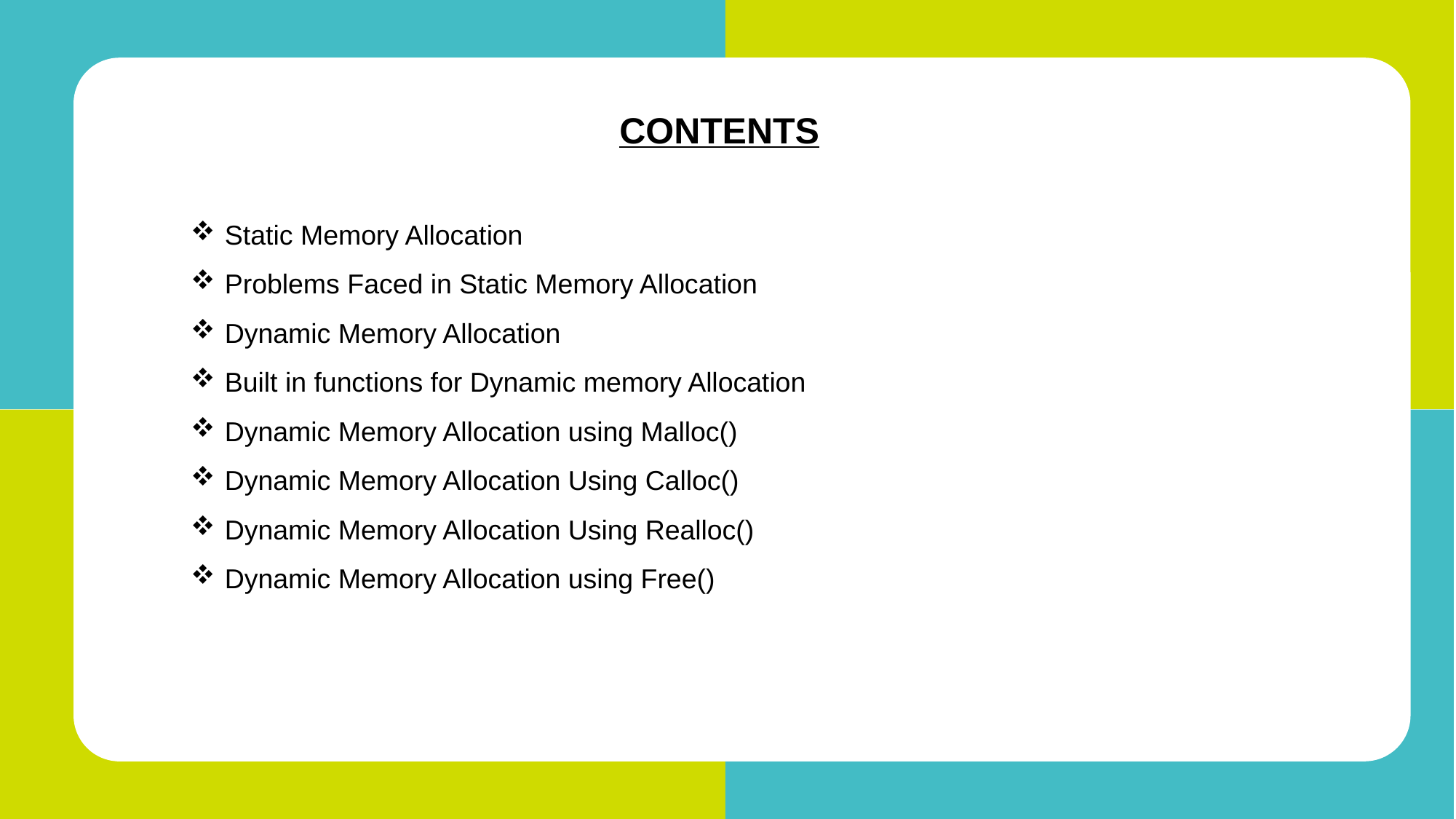

CONTENTS
Static Memory Allocation
Problems Faced in Static Memory Allocation
Dynamic Memory Allocation
Built in functions for Dynamic memory Allocation
Dynamic Memory Allocation using Malloc()
Dynamic Memory Allocation Using Calloc()
Dynamic Memory Allocation Using Realloc()
Dynamic Memory Allocation using Free()